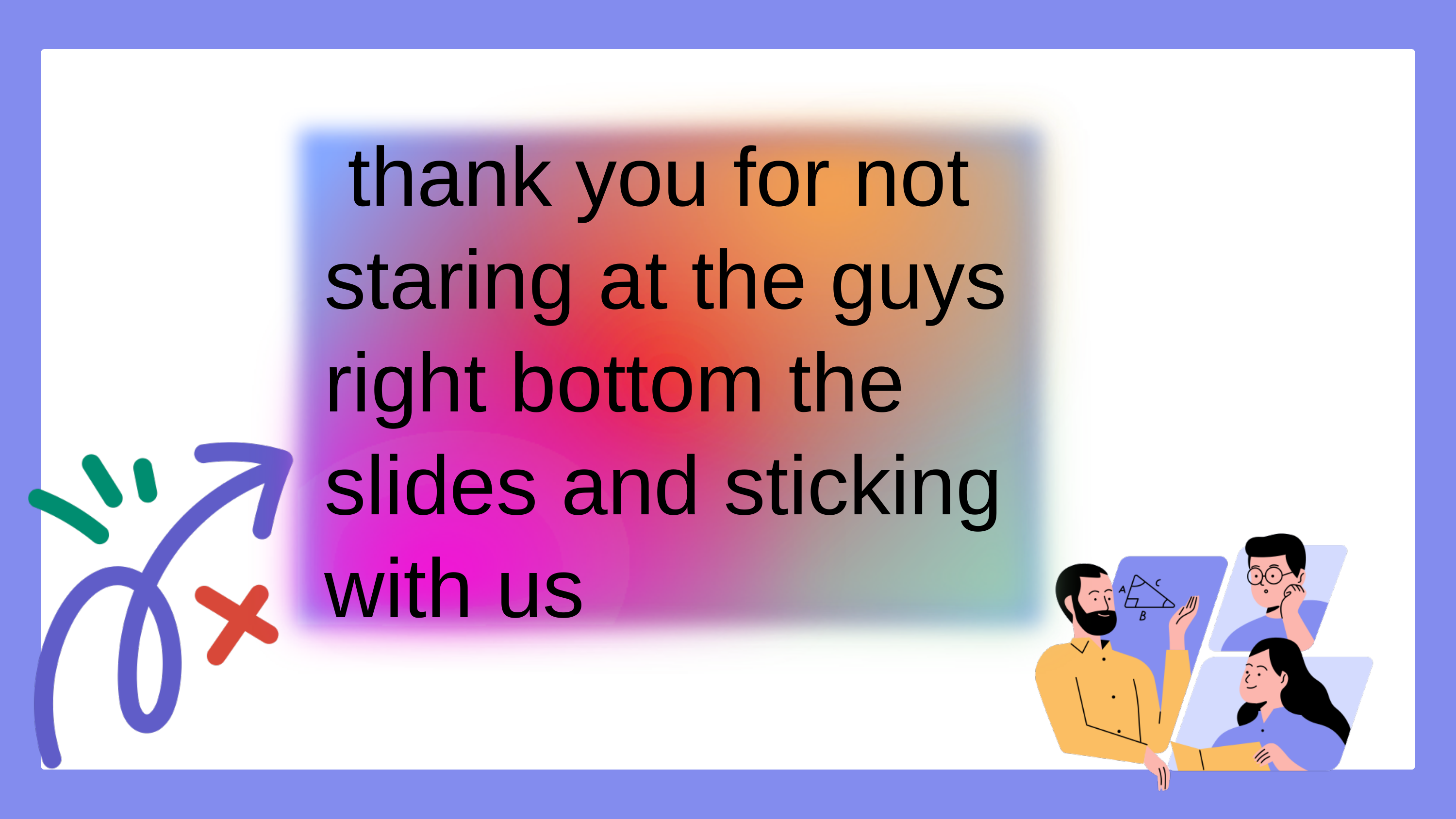

thank you for not staring at the guys right bottom the slides and sticking with us